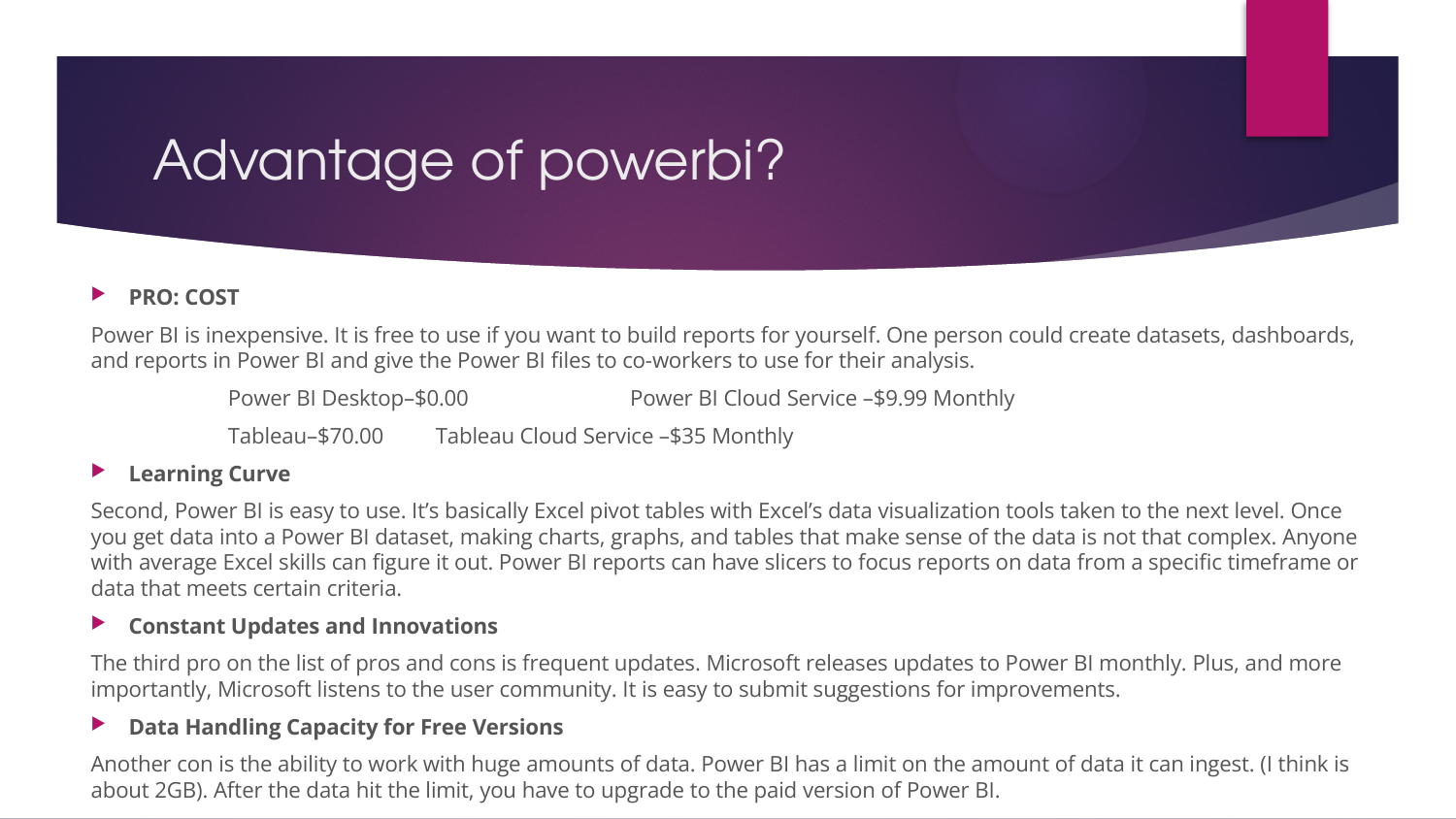

# Advantage of powerbi?
PRO: COST
Power BI is inexpensive. It is free to use if you want to build reports for yourself. One person could create datasets, dashboards, and reports in Power BI and give the Power BI files to co-workers to use for their analysis.
	    Power BI Desktop–$0.00                             Power BI Cloud Service –$9.99 Monthly
	    Tableau–$70.00 				Tableau Cloud Service –$35 Monthly
Learning Curve
Second, Power BI is easy to use. It’s basically Excel pivot tables with Excel’s data visualization tools taken to the next level. Once you get data into a Power BI dataset, making charts, graphs, and tables that make sense of the data is not that complex. Anyone with average Excel skills can figure it out. Power BI reports can have slicers to focus reports on data from a specific timeframe or data that meets certain criteria.
Constant Updates and Innovations
The third pro on the list of pros and cons is frequent updates. Microsoft releases updates to Power BI monthly. Plus, and more importantly, Microsoft listens to the user community. It is easy to submit suggestions for improvements.
Data Handling Capacity for Free Versions
Another con is the ability to work with huge amounts of data. Power BI has a limit on the amount of data it can ingest. (I think is about 2GB). After the data hit the limit, you have to upgrade to the paid version of Power BI.